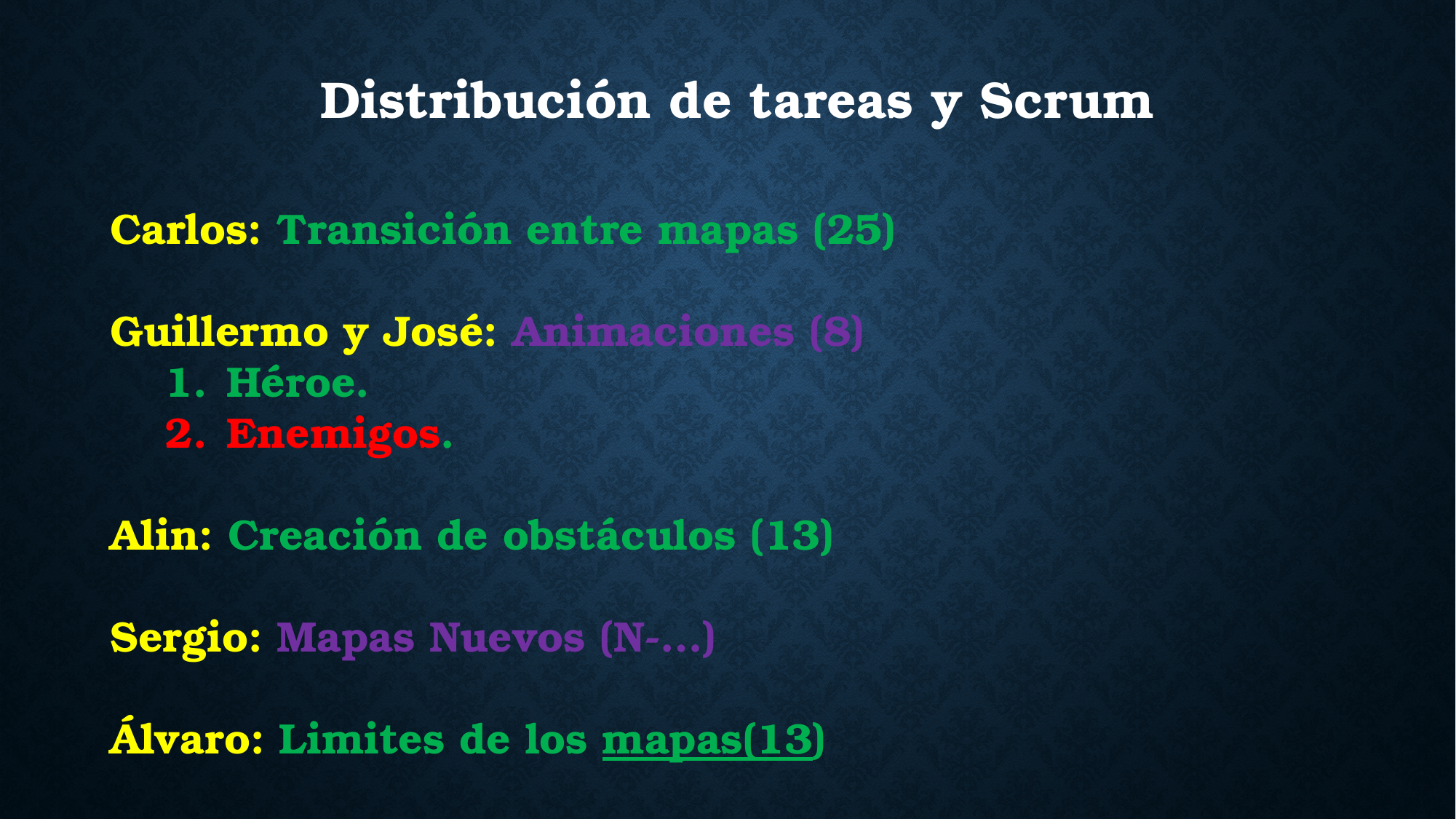

Distribución de tareas y Scrum
Carlos: Transición entre mapas (25)

Guillermo y José: Animaciones (8)
Héroe.
Enemigos.

Alin: Creación de obstáculos (13)

Sergio: Mapas Nuevos (N-…)

Álvaro: Limites de los mapas(13)